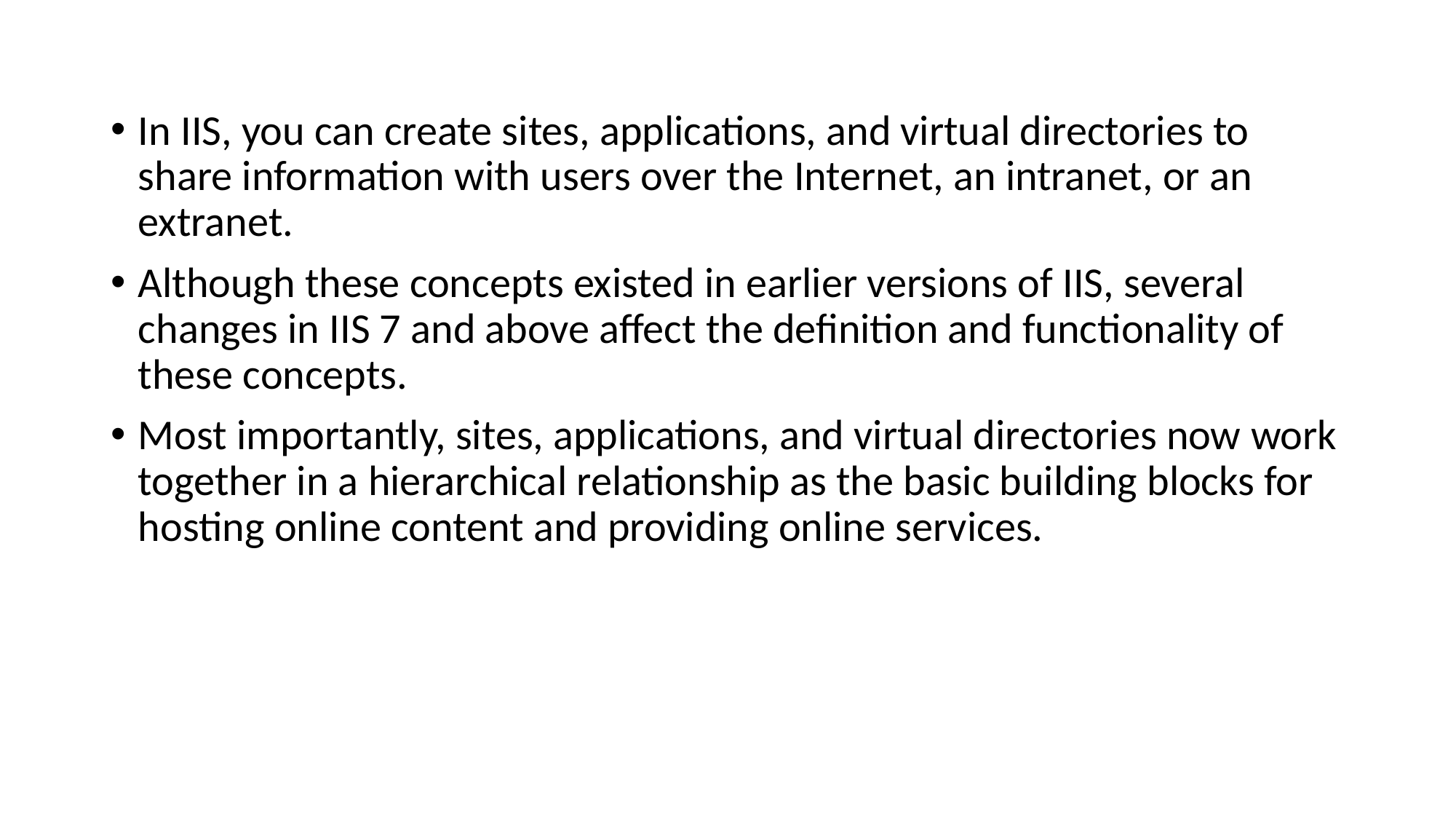

#
In IIS, you can create sites, applications, and virtual directories to share information with users over the Internet, an intranet, or an extranet.
Although these concepts existed in earlier versions of IIS, several changes in IIS 7 and above affect the definition and functionality of these concepts.
Most importantly, sites, applications, and virtual directories now work together in a hierarchical relationship as the basic building blocks for hosting online content and providing online services.